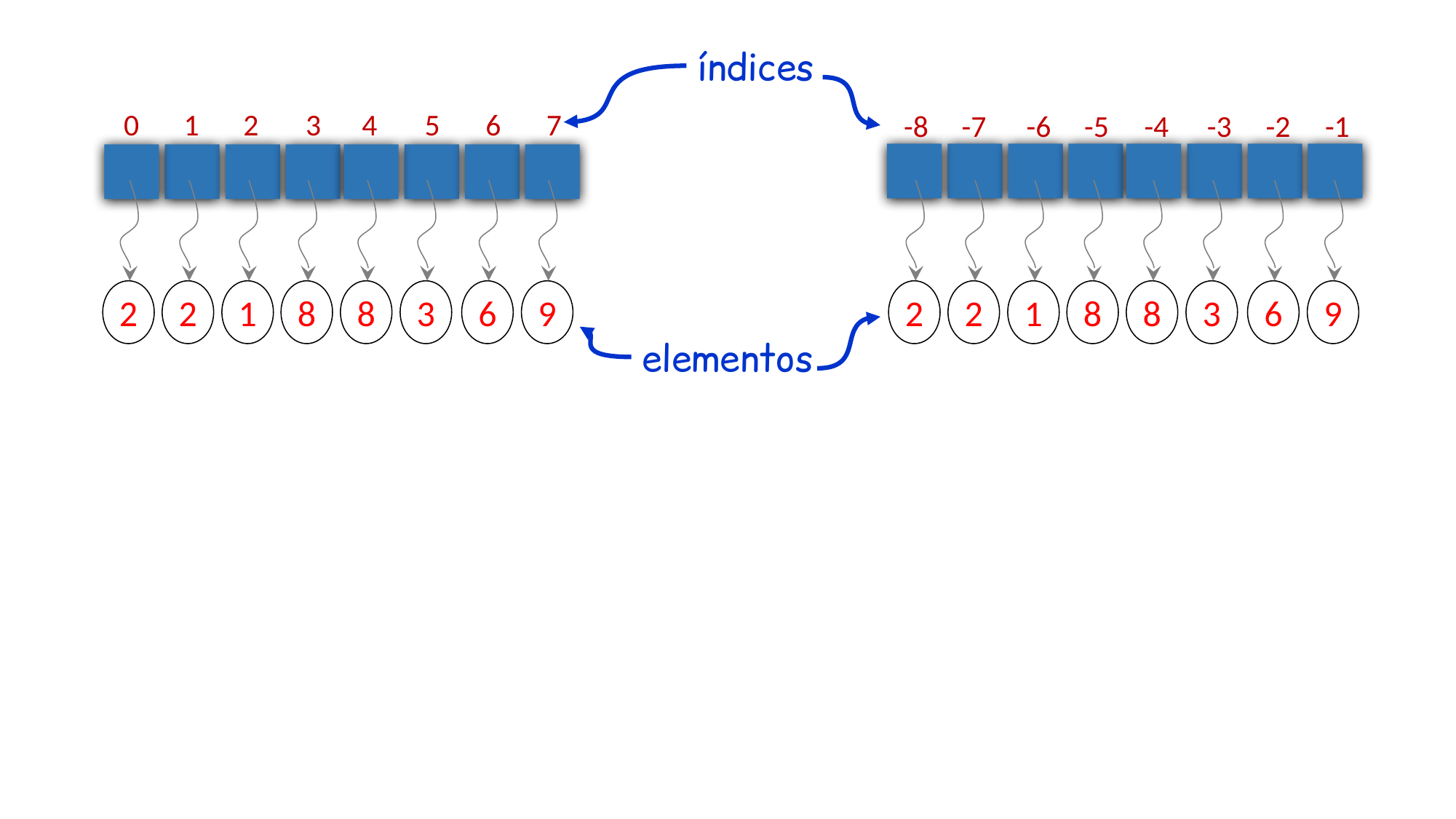

índices
0
1
2
3
4
5
6
7
-8
-7
-6
-5
-4
-3
-2
-1

2

2

1

8

8

3

6

9

2

2

1

8

8

3

6

9
elementos